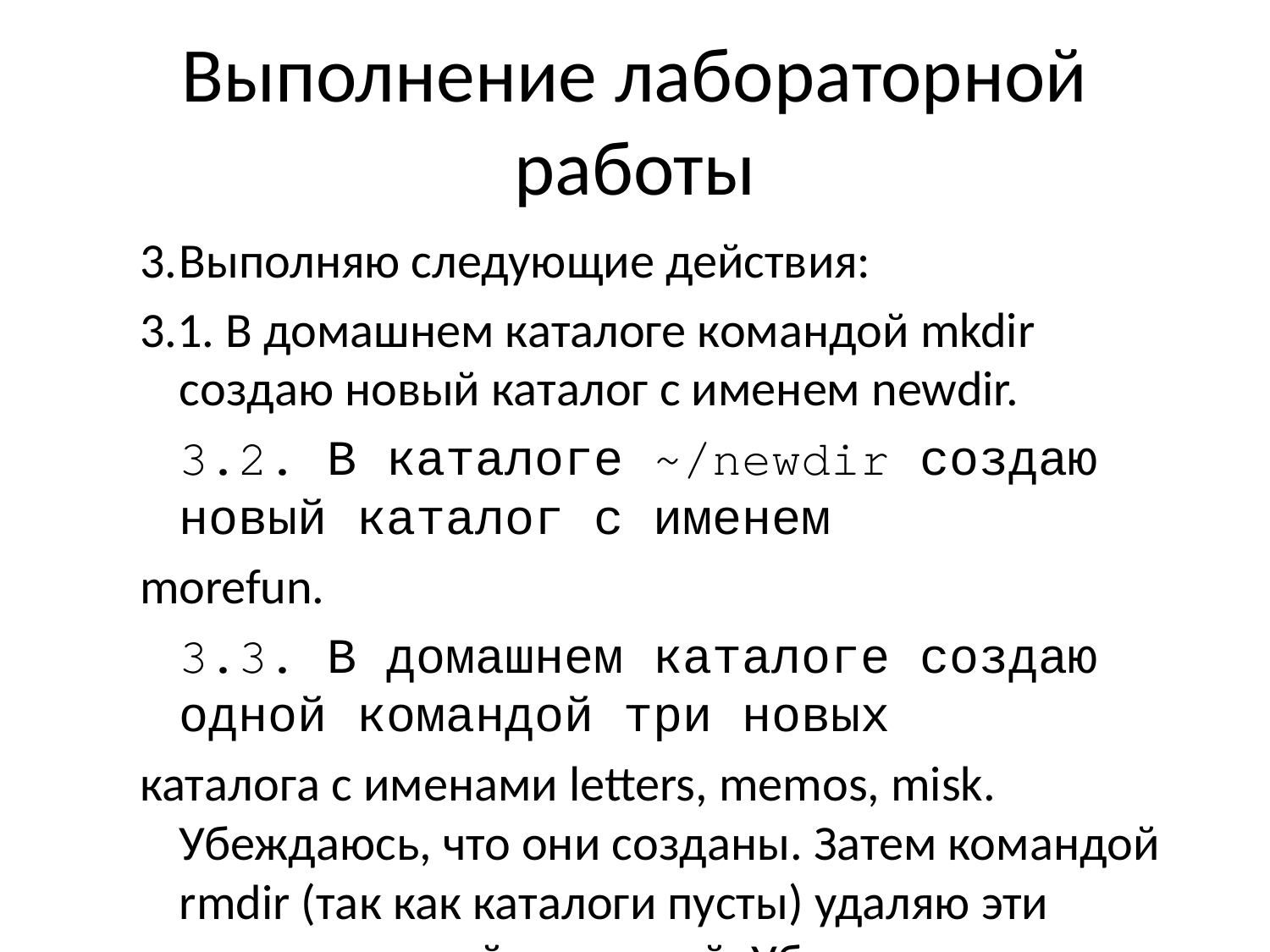

# Выполнение лабораторной работы
Выполняю следующие действия:
3.1. В домашнем каталоге командой mkdir создаю новый каталог с именем newdir.
3.2. В каталоге ~/newdir создаю новый каталог с именем
morefun.
3.3. В домашнем каталоге создаю одной командой три новых
каталога с именами letters, memos, misk. Убеждаюсь, что они созданы. Затем командой rmdir (так как каталоги пусты) удаляю эти каталоги одной командой. Убеждаюсь, что они были удалены.